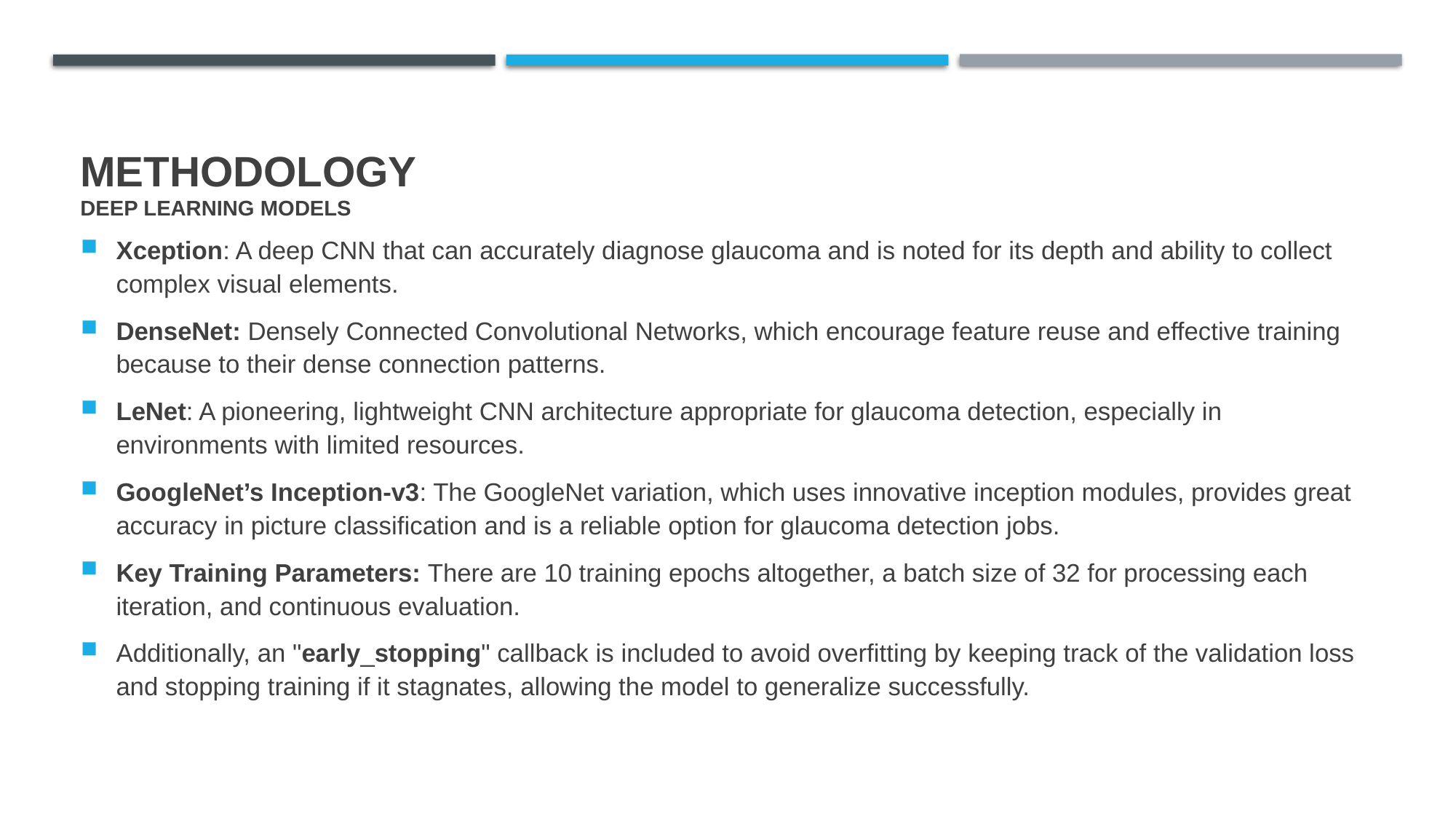

# Methodology Deep Learning Models
Xception: A deep CNN that can accurately diagnose glaucoma and is noted for its depth and ability to collect complex visual elements.
DenseNet: Densely Connected Convolutional Networks, which encourage feature reuse and effective training because to their dense connection patterns.
LeNet: A pioneering, lightweight CNN architecture appropriate for glaucoma detection, especially in environments with limited resources.
GoogleNet’s Inception-v3: The GoogleNet variation, which uses innovative inception modules, provides great accuracy in picture classification and is a reliable option for glaucoma detection jobs.
Key Training Parameters: There are 10 training epochs altogether, a batch size of 32 for processing each iteration, and continuous evaluation.
Additionally, an "early_stopping" callback is included to avoid overfitting by keeping track of the validation loss and stopping training if it stagnates, allowing the model to generalize successfully.